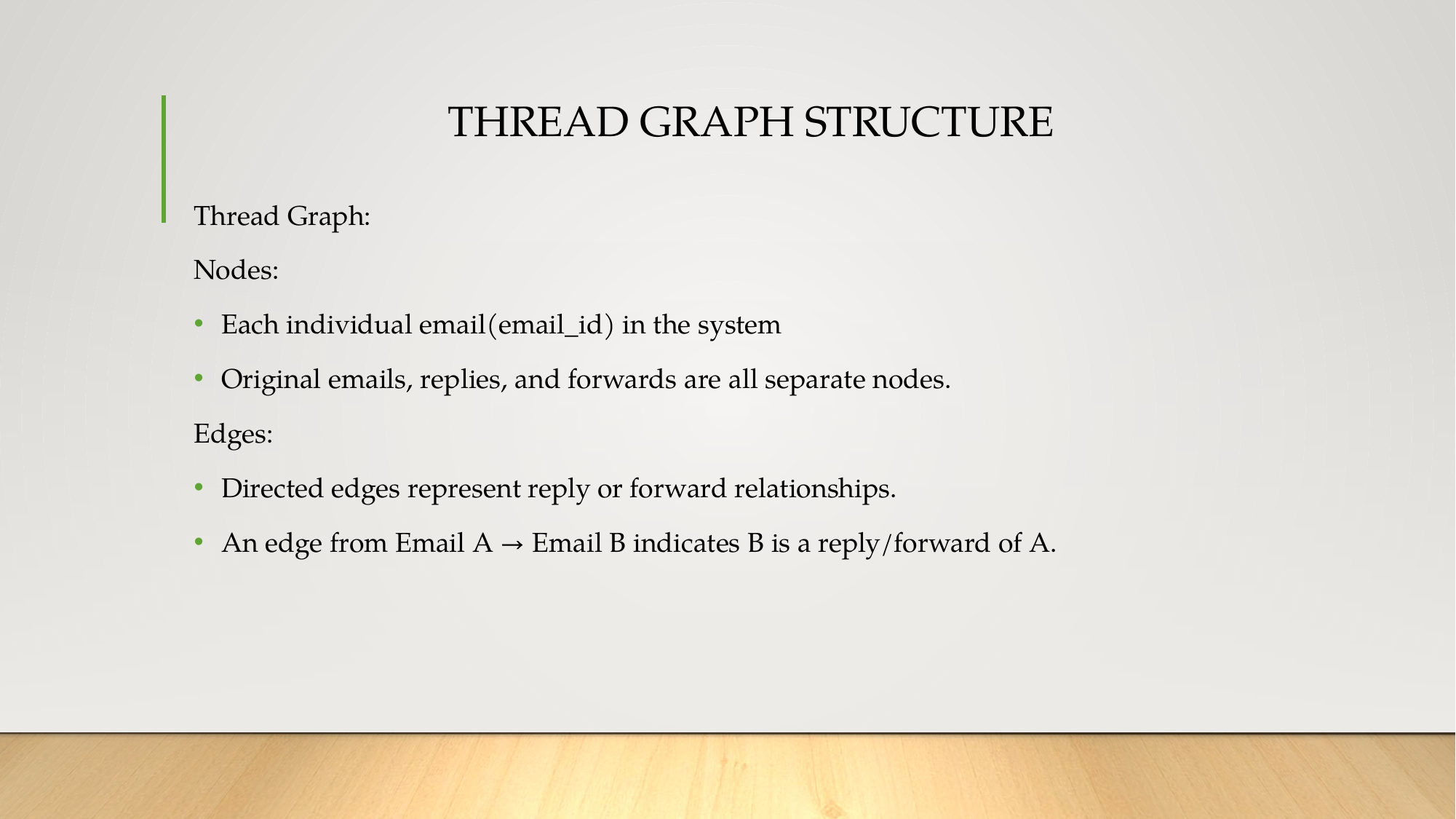

# THREAD GRAPH STRUCTURE
Thread Graph:
Nodes:
Each individual email(email_id) in the system
Original emails, replies, and forwards are all separate nodes.
Edges:
Directed edges represent reply or forward relationships.
An edge from Email A → Email B indicates B is a reply/forward of A.